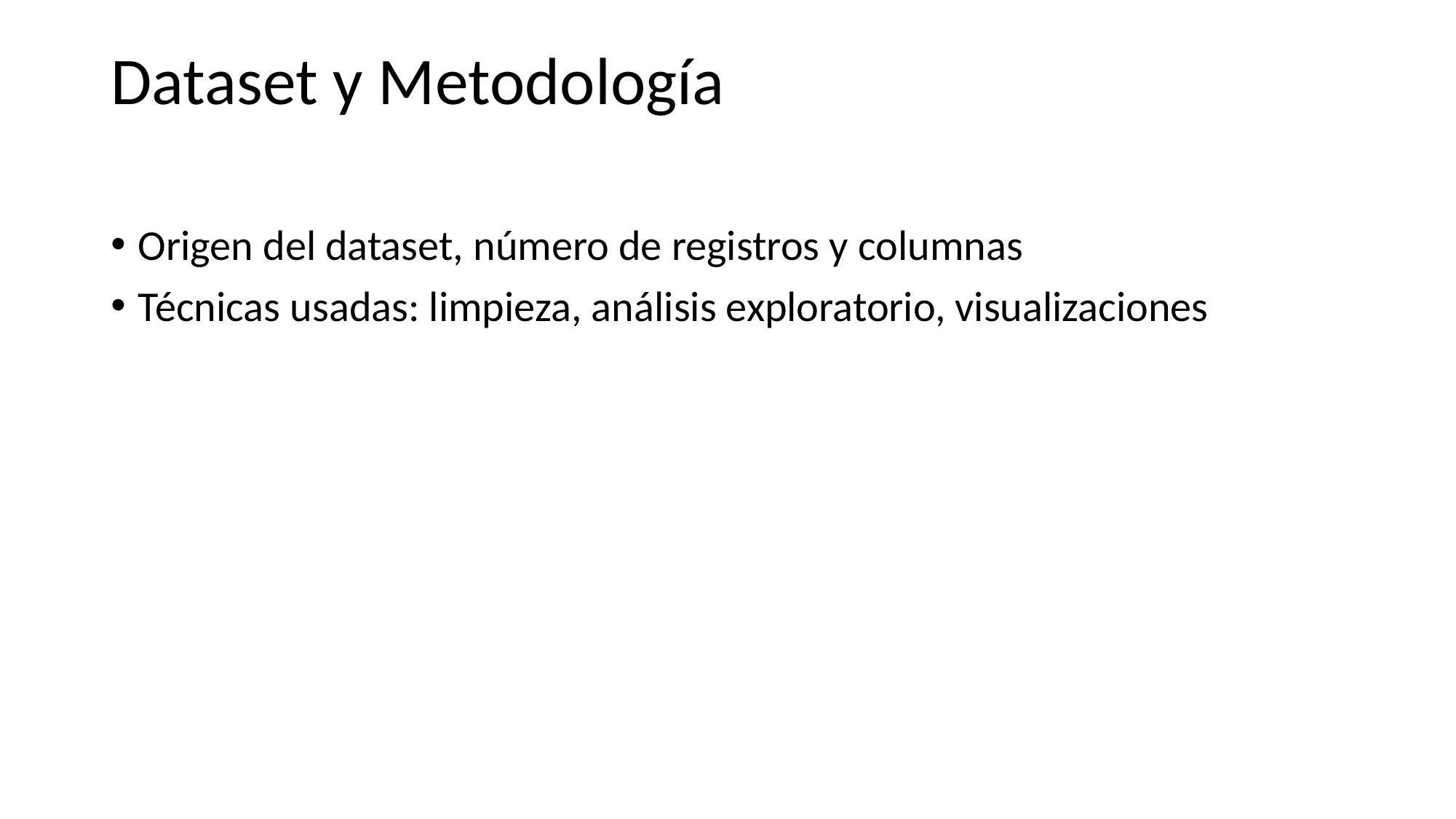

# Dataset y Metodología
Origen del dataset, número de registros y columnas
Técnicas usadas: limpieza, análisis exploratorio, visualizaciones